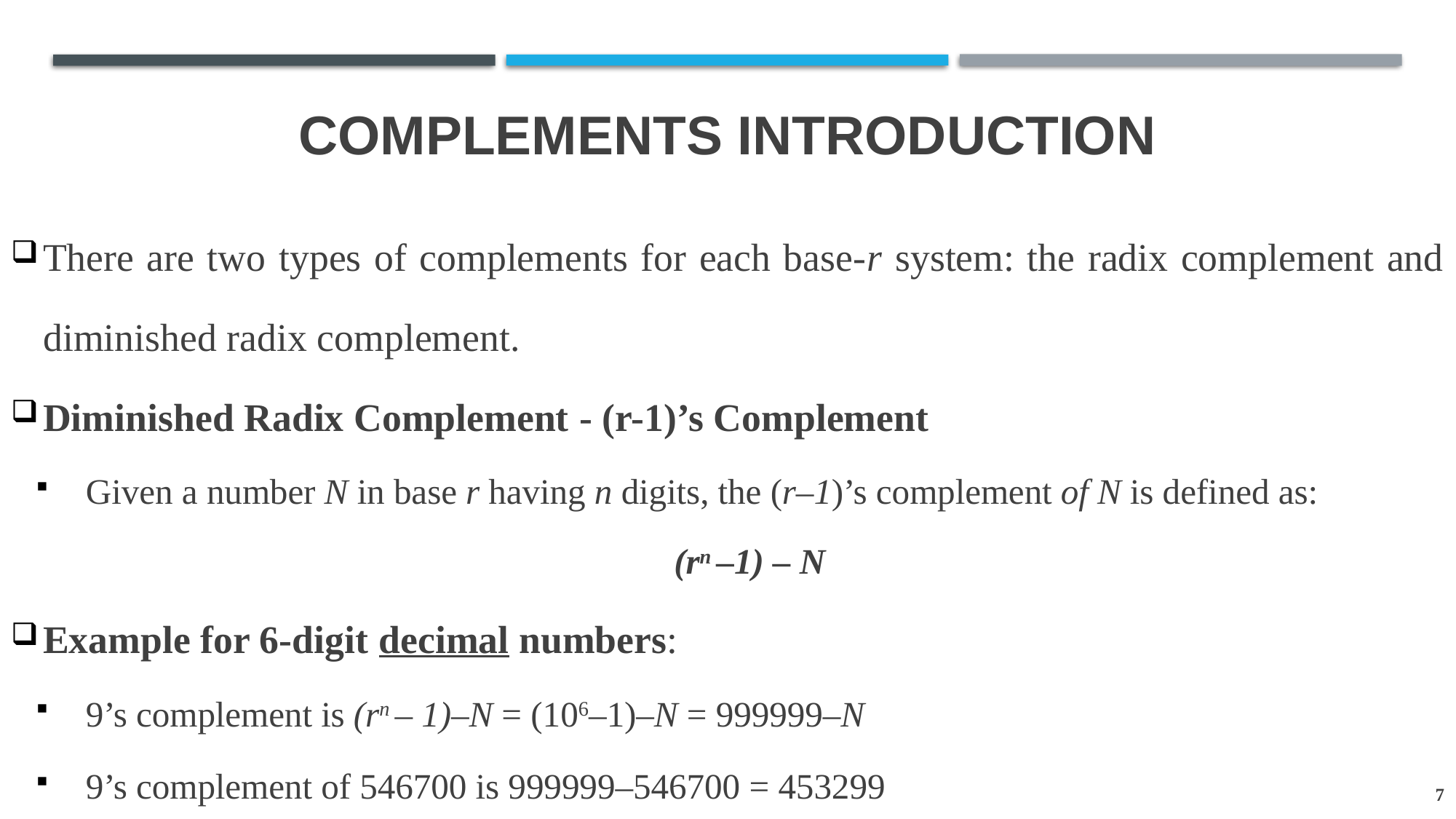

# Complements Introduction
There are two types of complements for each base-r system: the radix complement and diminished radix complement.
Diminished Radix Complement - (r-1)’s Complement
Given a number N in base r having n digits, the (r–1)’s complement of N is defined as:
		(rn –1) – N
Example for 6-digit decimal numbers:
9’s complement is (rn – 1)–N = (106–1)–N = 999999–N
9’s complement of 546700 is 999999–546700 = 453299

7